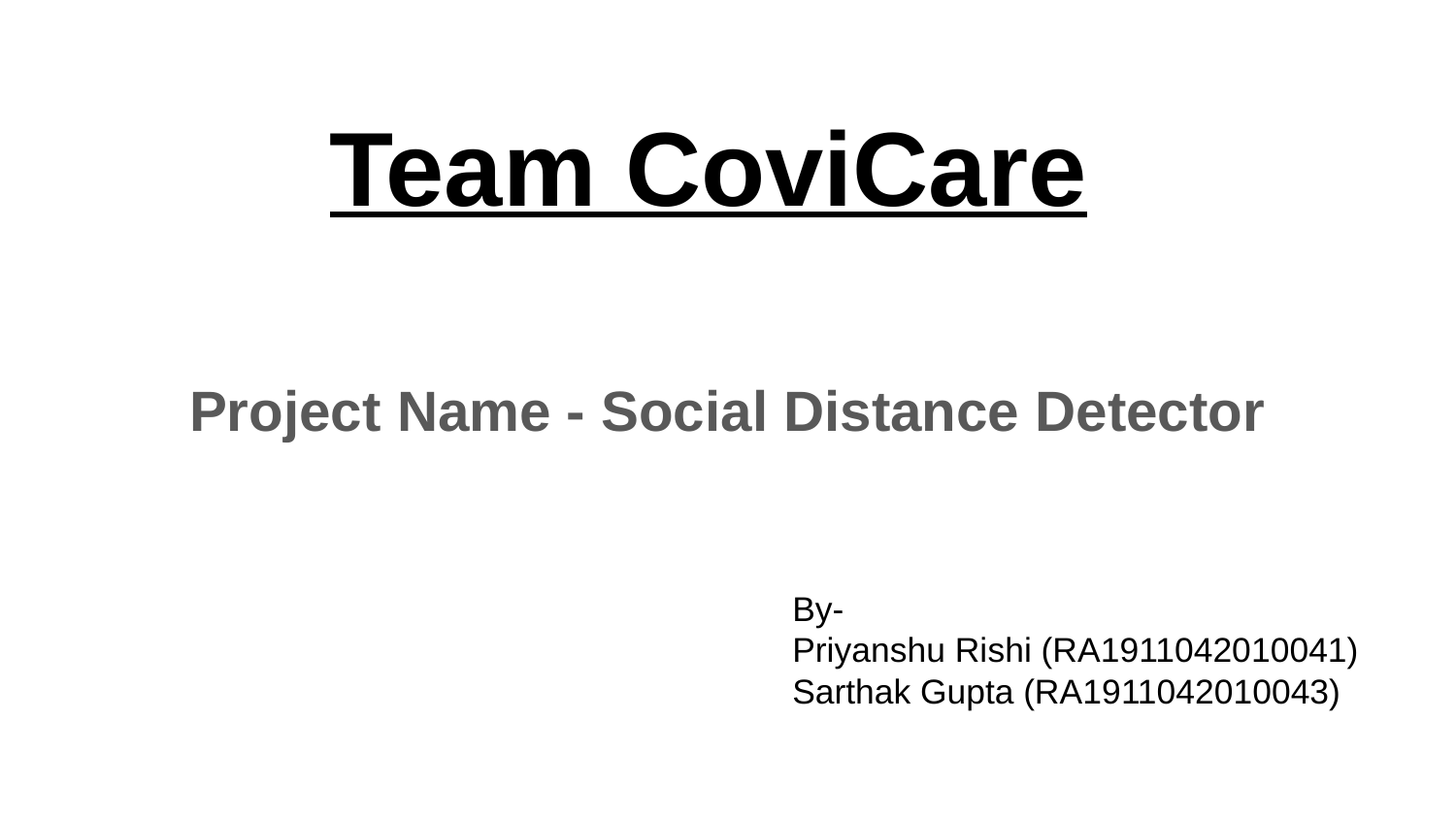

# Team CoviCare
Project Name - Social Distance Detector
By-
Priyanshu Rishi (RA1911042010041)
Sarthak Gupta (RA1911042010043)